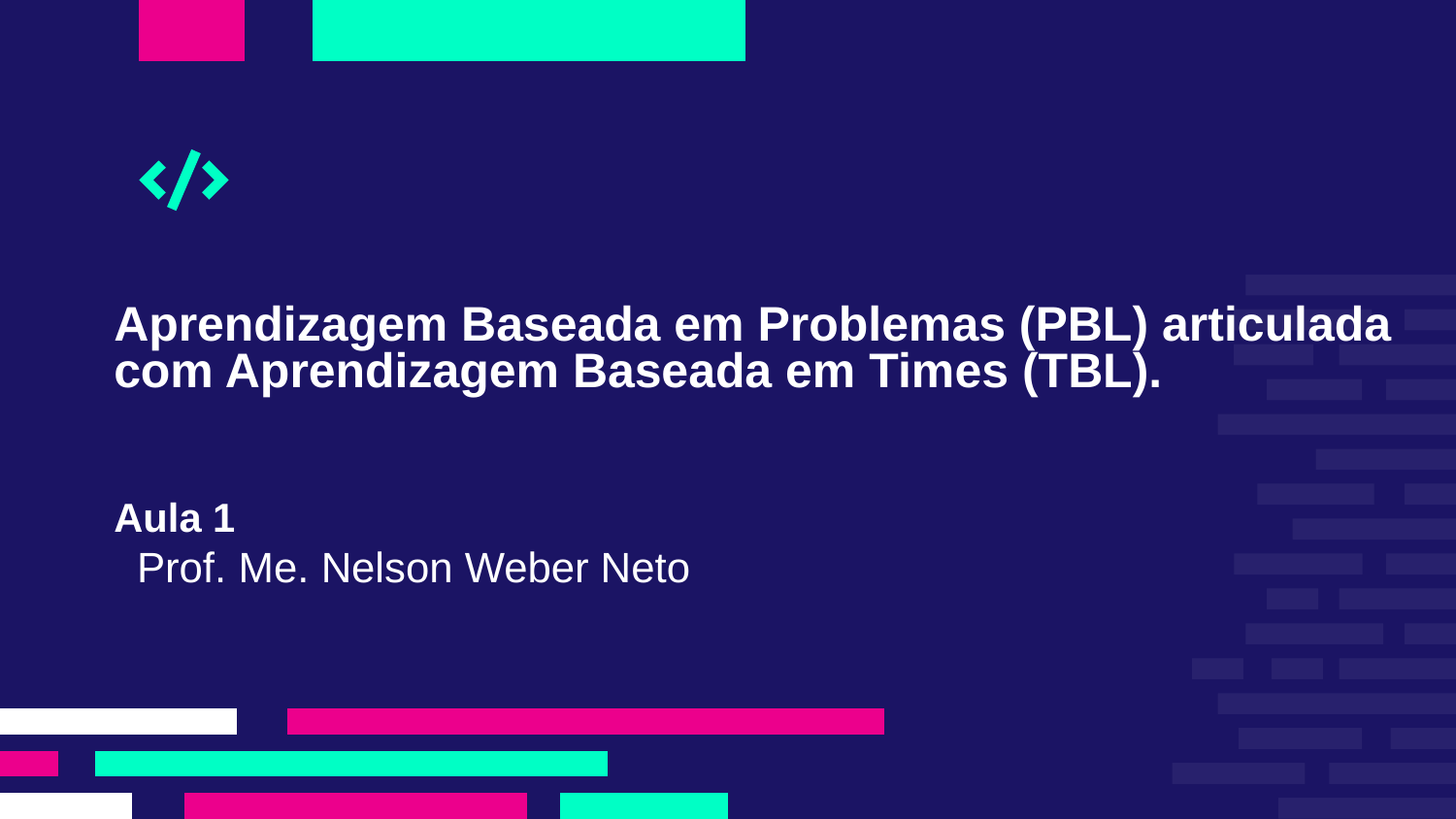

# Aprendizagem Baseada em Problemas (PBL) articulada com Aprendizagem Baseada em Times (TBL). Aula 1
Prof. Me. Nelson Weber Neto